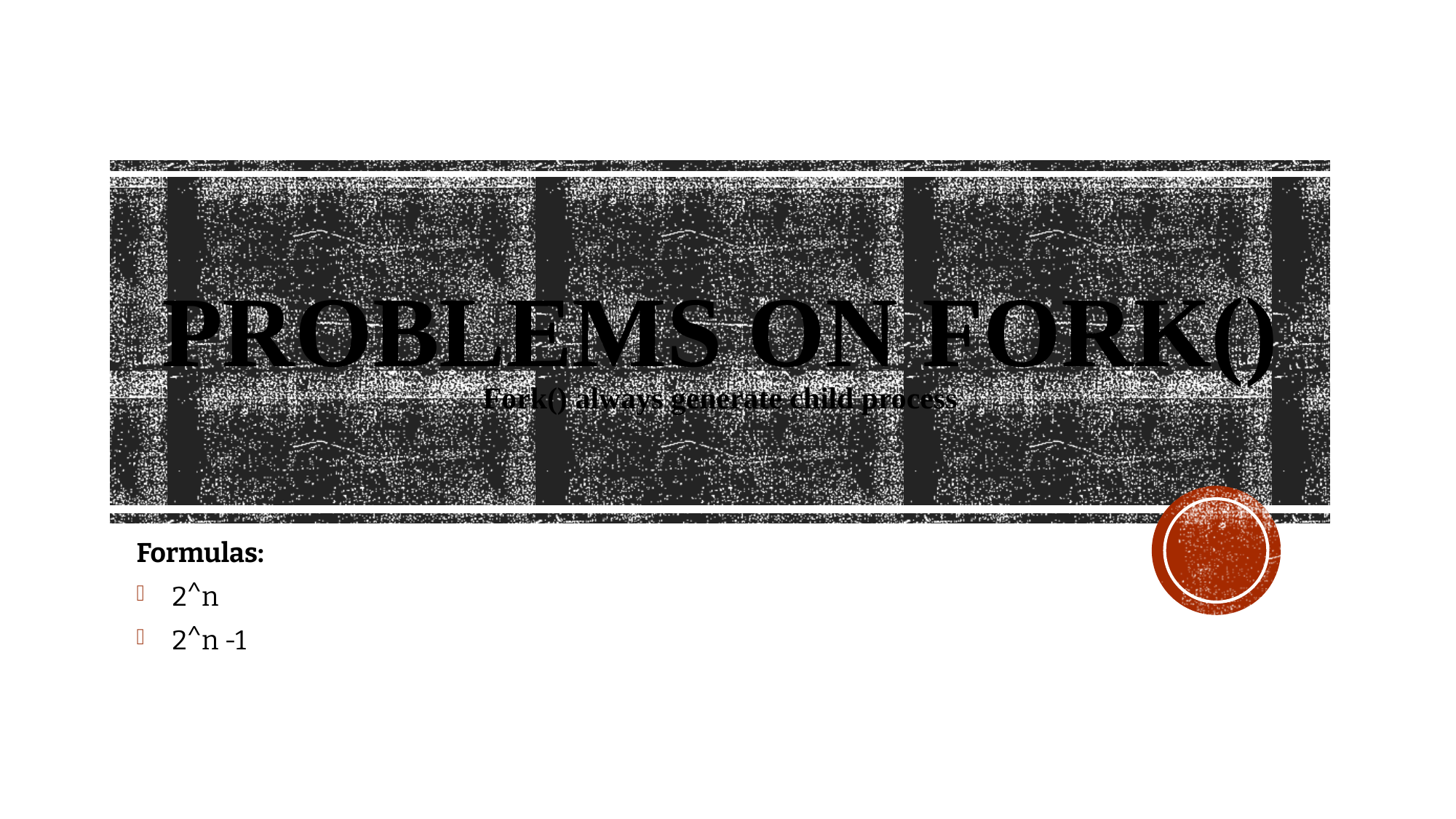

# Problems on fork() Fork() always generate child process
Formulas:
2^n
2^n -1